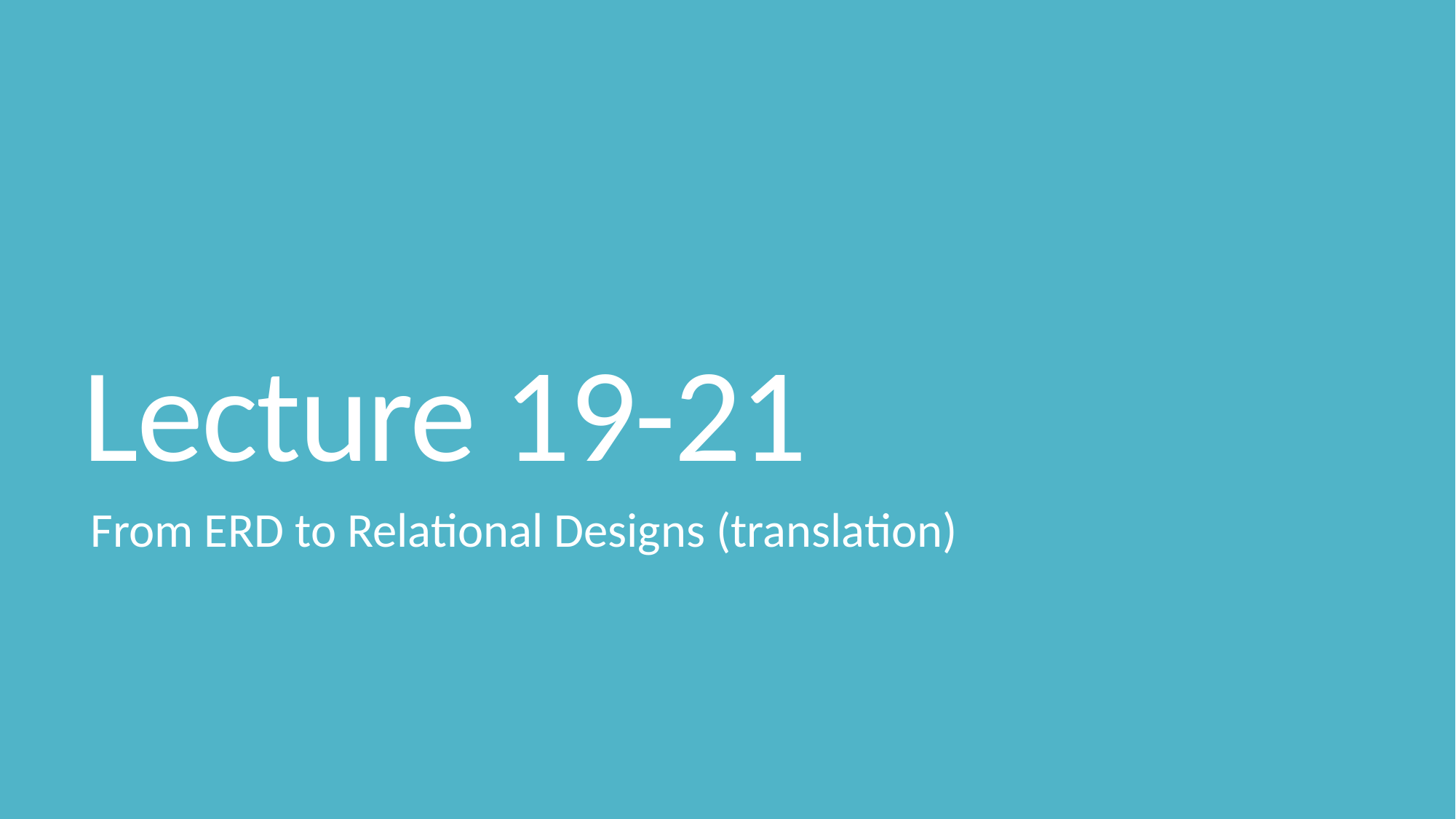

# Lecture 19-21
From ERD to Relational Designs (translation)